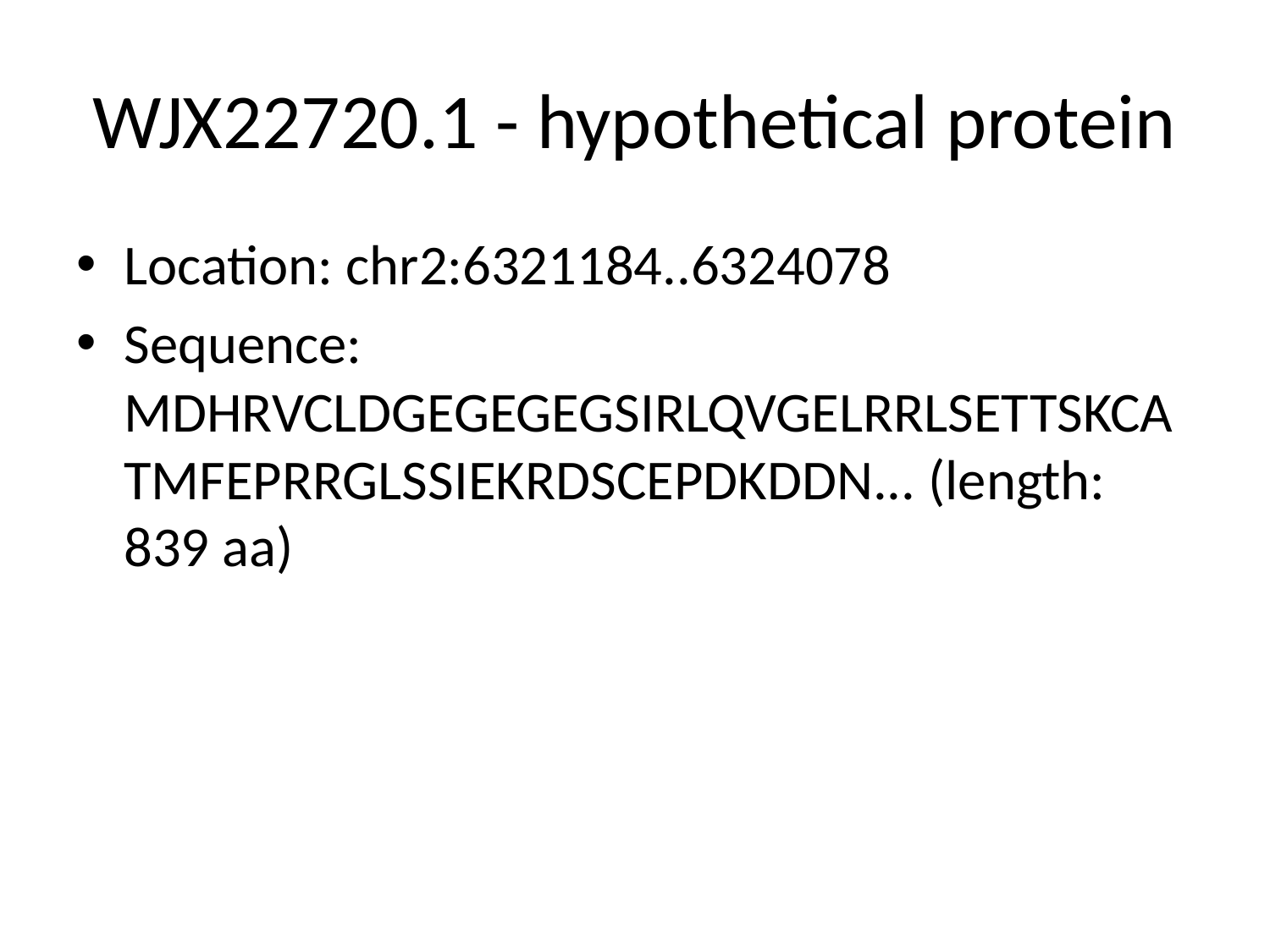

# WJX22720.1 - hypothetical protein
Location: chr2:6321184..6324078
Sequence: MDHRVCLDGEGEGEGSIRLQVGELRRLSETTSKCATMFEPRRGLSSIEKRDSCEPDKDDN... (length: 839 aa)